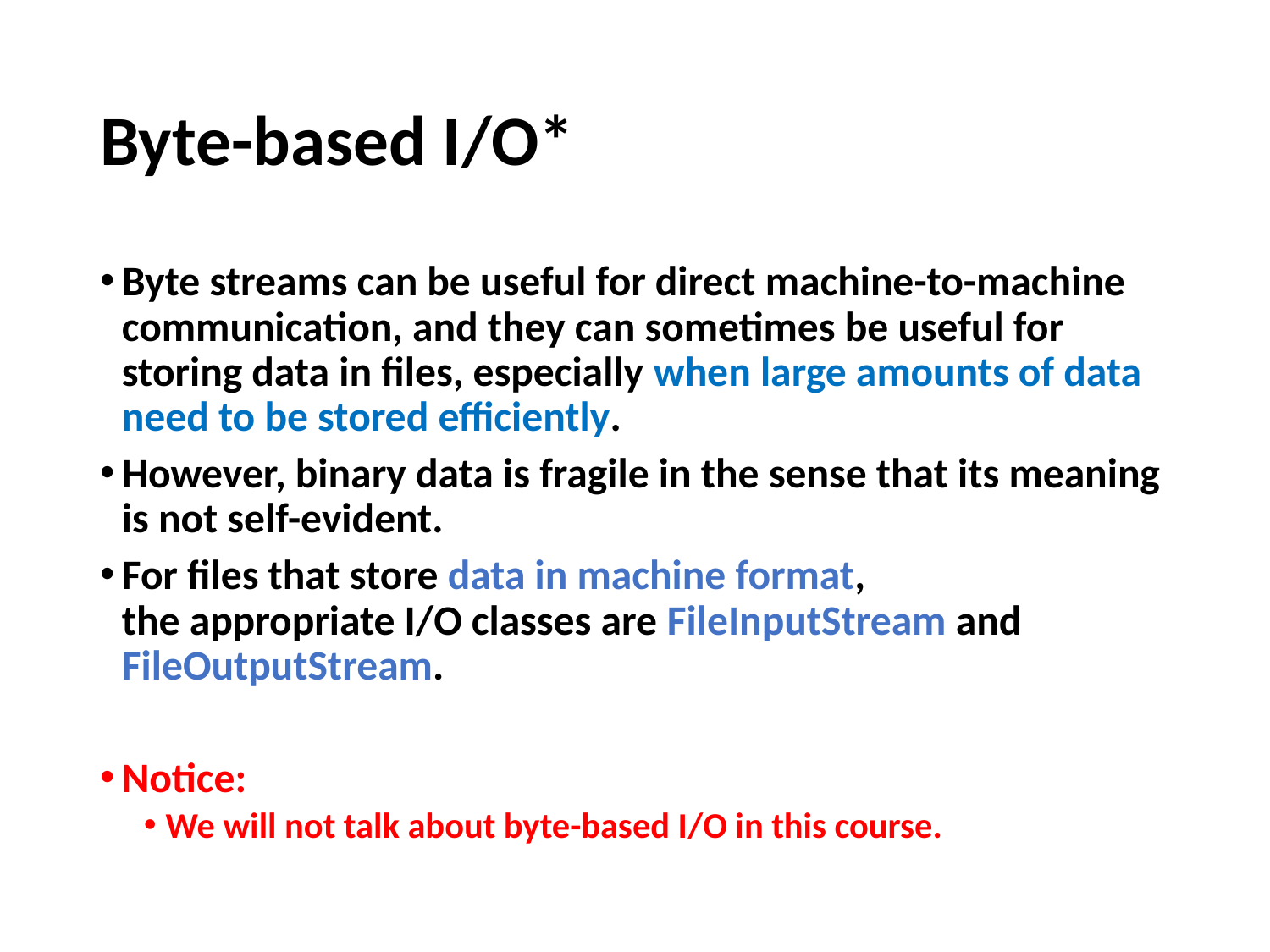

# Byte-based I/O*
Byte streams can be useful for direct machine-to-machine communication, and they can sometimes be useful for storing data in files, especially when large amounts of data need to be stored efficiently.
However, binary data is fragile in the sense that its meaning is not self-evident.
For files that store data in machine format,
the appropriate I/O classes are FileInputStream and FileOutputStream.

Notice:
We will not talk about byte-based I/O in this course.